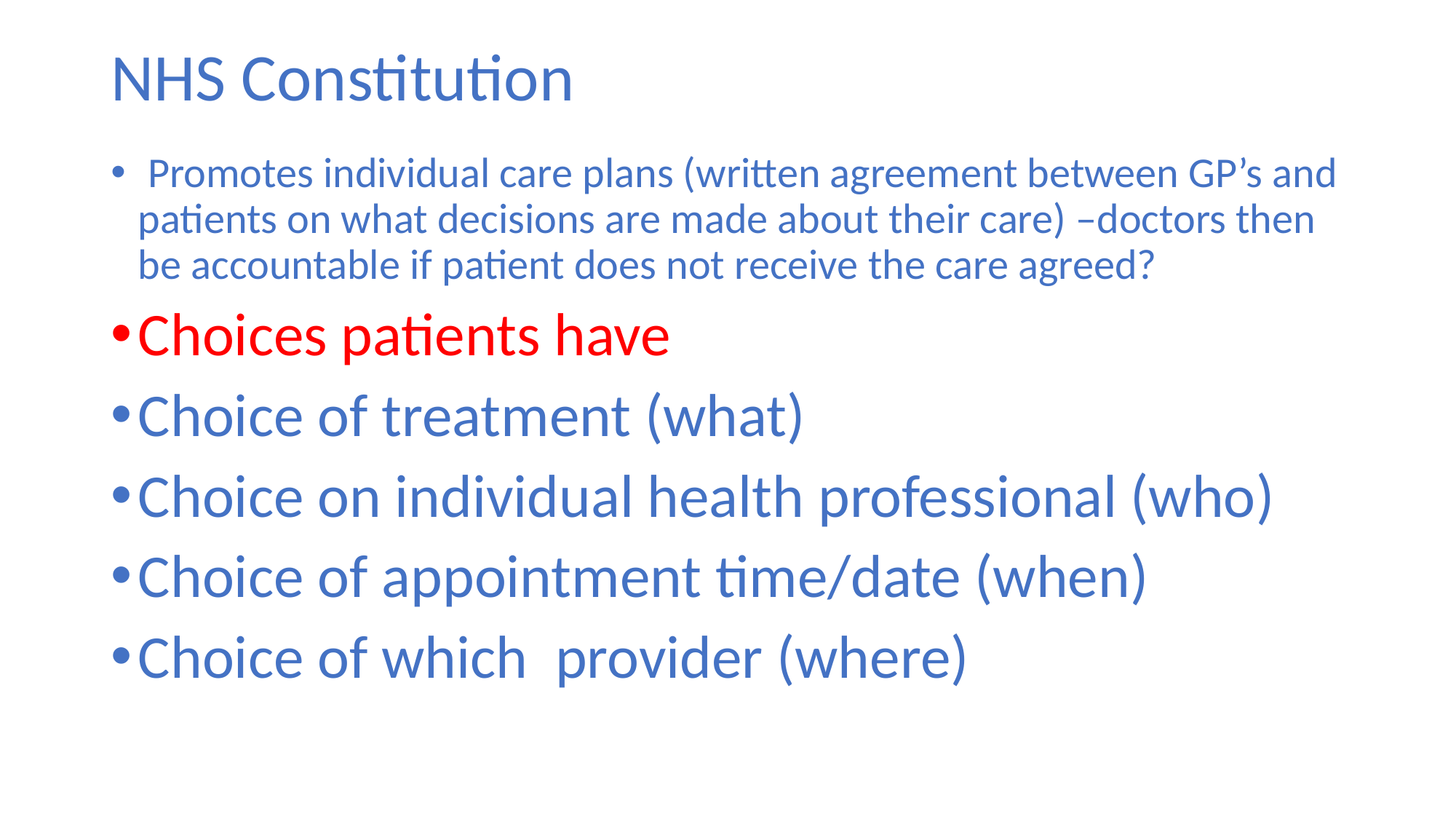

# NHS Constitution
 Promotes individual care plans (written agreement between GP’s and patients on what decisions are made about their care) –doctors then be accountable if patient does not receive the care agreed?
Choices patients have
Choice of treatment (what)
Choice on individual health professional (who)
Choice of appointment time/date (when)
Choice of which  provider (where)